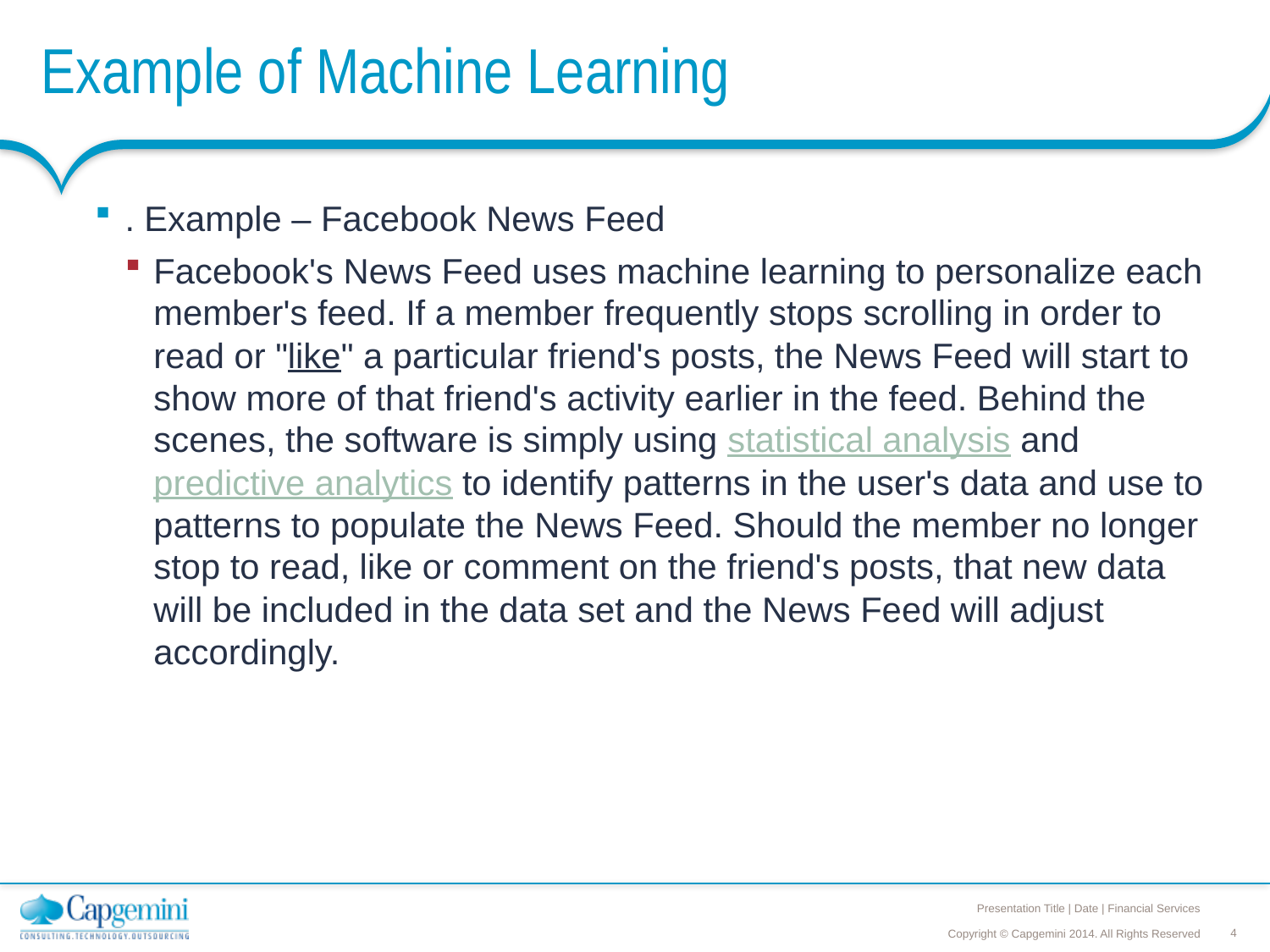

# Example of Machine Learning
. Example – Facebook News Feed
Facebook's News Feed uses machine learning to personalize each member's feed. If a member frequently stops scrolling in order to read or "like" a particular friend's posts, the News Feed will start to show more of that friend's activity earlier in the feed. Behind the scenes, the software is simply using statistical analysis and predictive analytics to identify patterns in the user's data and use to patterns to populate the News Feed. Should the member no longer stop to read, like or comment on the friend's posts, that new data will be included in the data set and the News Feed will adjust accordingly.